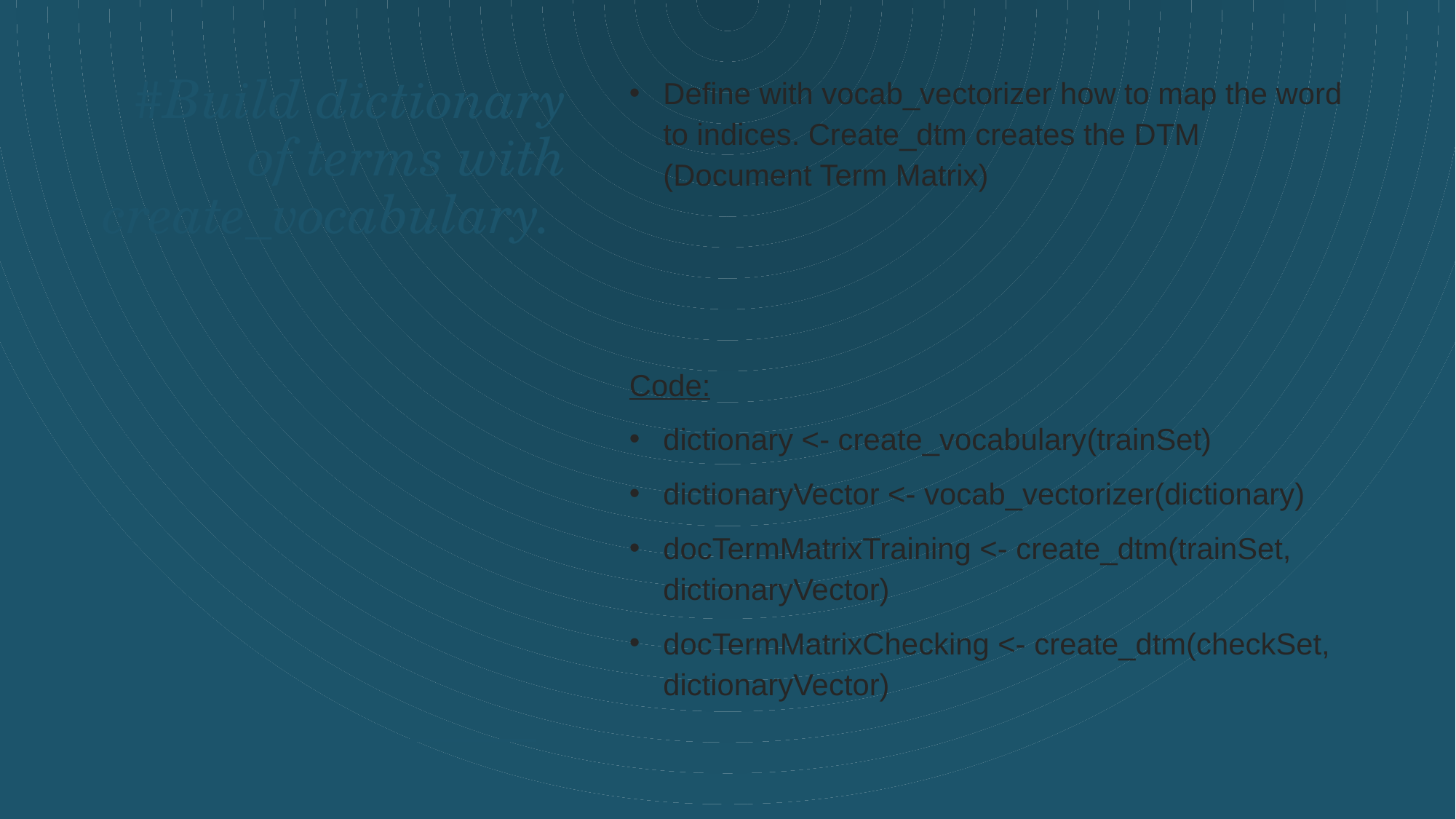

Define with vocab_vectorizer how to map the word to indices. Create_dtm creates the DTM (Document Term Matrix)
# #Build dictionary of terms with create_vocabulary.
Code:
dictionary <- create_vocabulary(trainSet)
dictionaryVector <- vocab_vectorizer(dictionary)
docTermMatrixTraining <- create_dtm(trainSet, dictionaryVector)
docTermMatrixChecking <- create_dtm(checkSet, dictionaryVector)